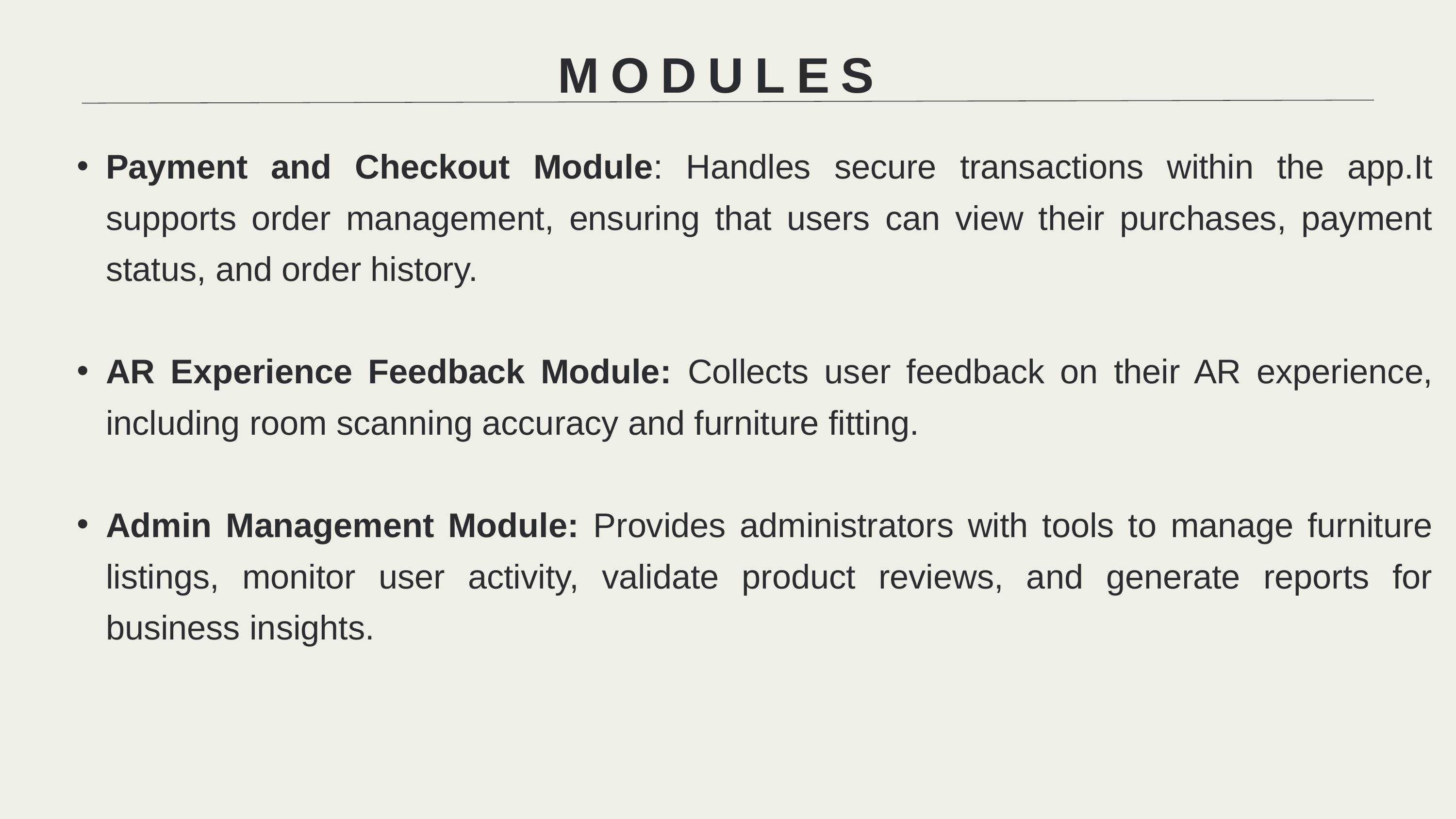

MODULES

Payment and Checkout Module: Handles secure transactions within the app.It supports order management, ensuring that users can view their purchases, payment status, and order history.

AR Experience Feedback Module: Collects user feedback on their AR experience, including room scanning accuracy and furniture fitting.

Admin Management Module: Provides administrators with tools to manage furniture listings, monitor user activity, validate product reviews, and generate reports for business insights.